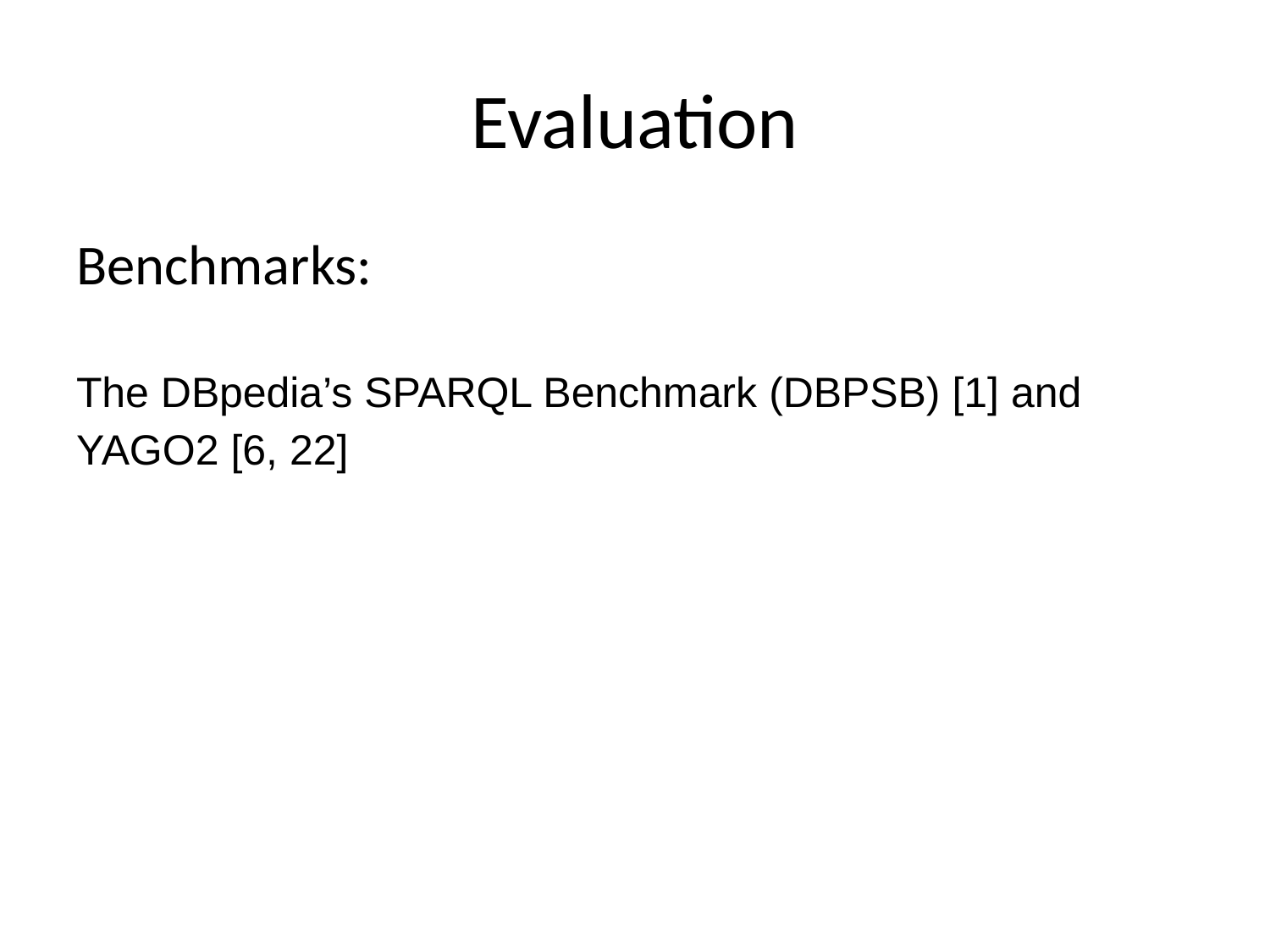

# Evaluation
Benchmarks:

The DBpedia’s SPARQL Benchmark (DBPSB) [1] and YAGO2 [6, 22]